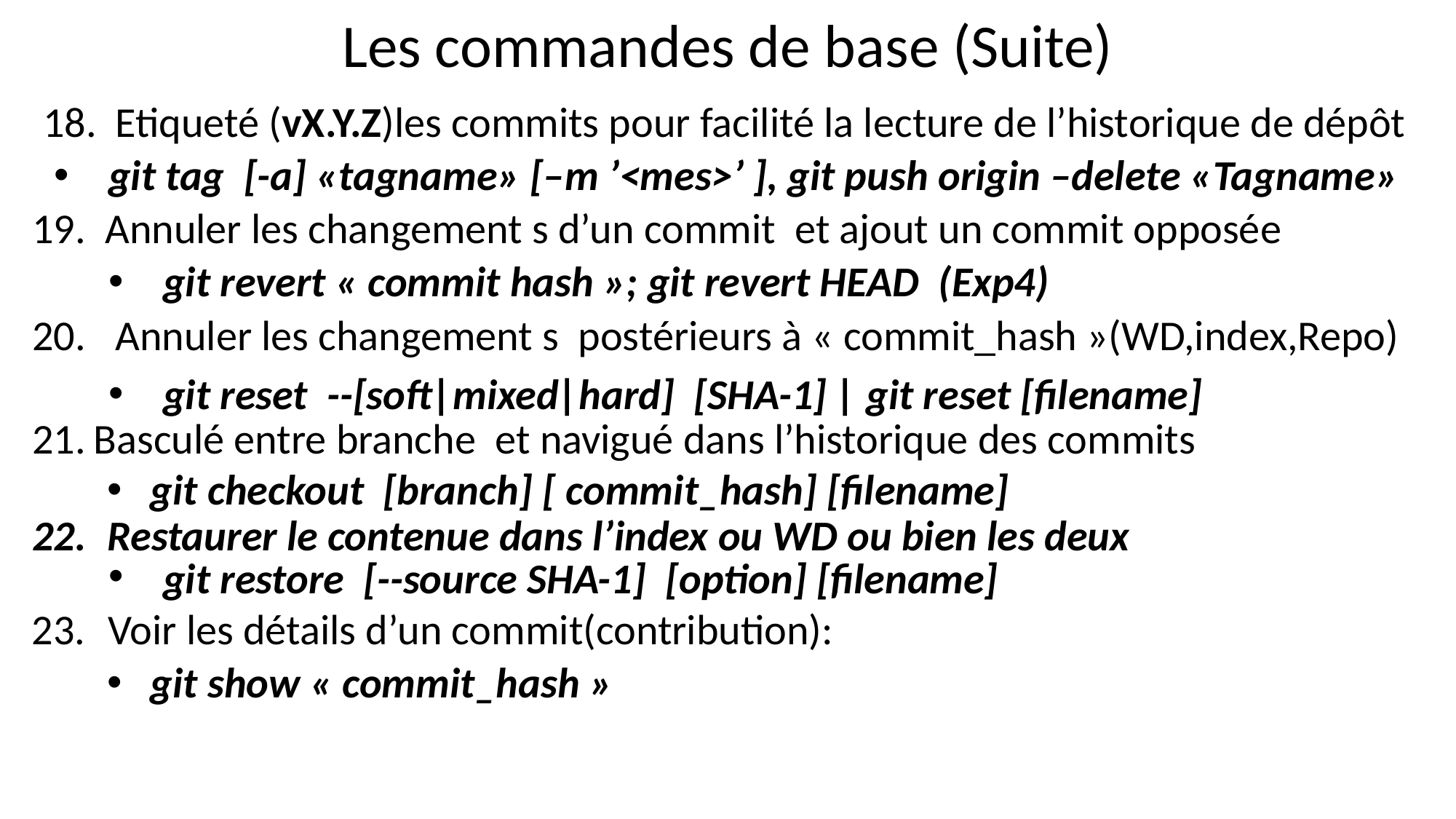

# Les commandes de base (Suite)
Etiqueté (vX.Y.Z)les commits pour facilité la lecture de l’historique de dépôt
git tag  [-a] «tagname» [–m ’<mes>’ ], git push origin –delete «Tagname»
Annuler les changement s d’un commit  et ajout un commit opposée
git revert « commit hash »; git revert HEAD  (Exp4)
Annuler les changement s  postérieurs à « commit_hash »(WD,index,Repo)
git reset  --[soft|mixed|hard]  [SHA-1] | git reset [filename]
Basculé entre branche  et navigué dans l’historique des commits
git checkout  [branch] [ commit_hash] [filename]
Restaurer le contenue dans l’index ou WD ou bien les deux
git restore  [--source SHA-1]  [option] [filename]
Voir les détails d’un commit(contribution):
git show « commit_hash »